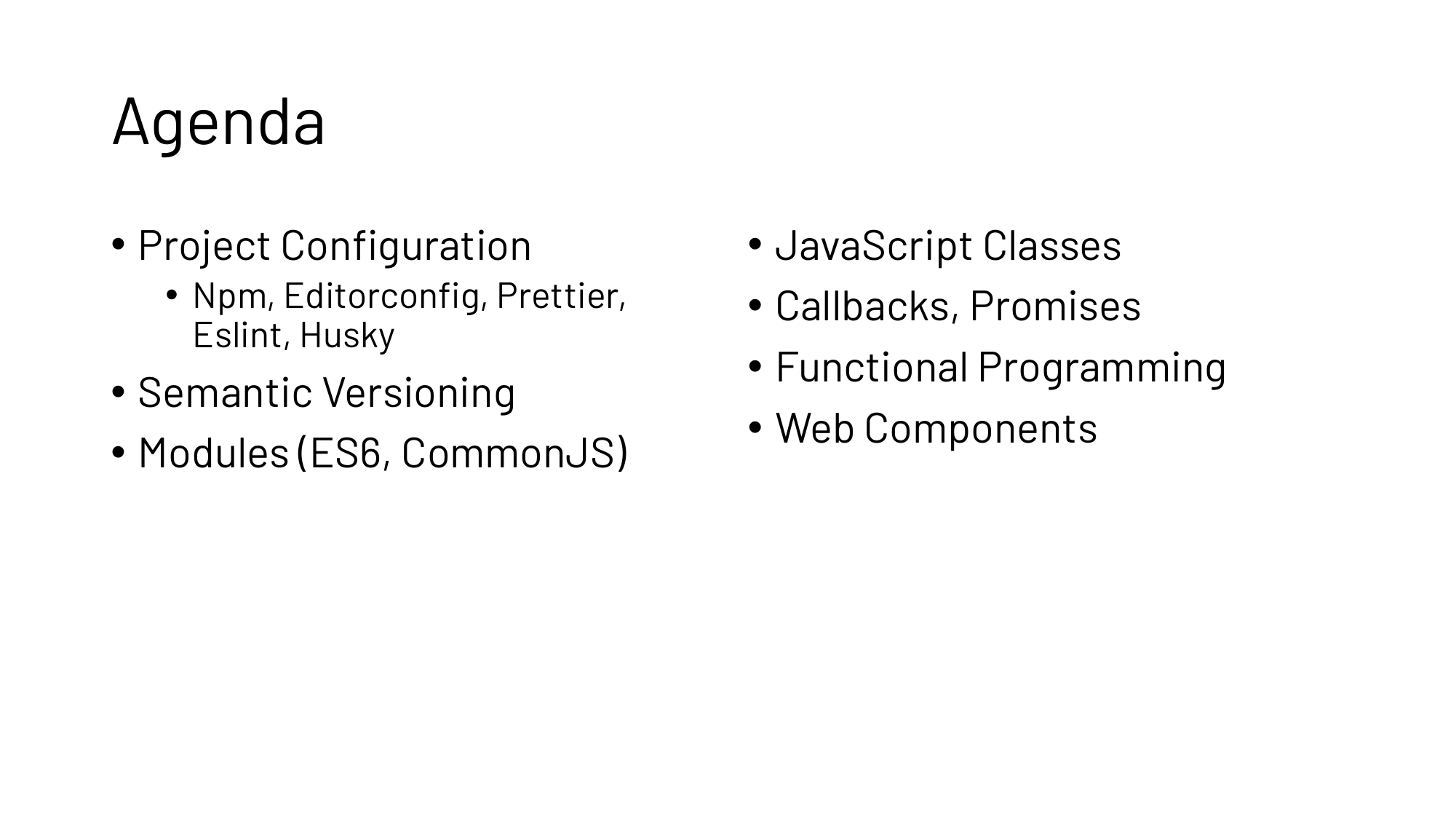

# Agenda
Project Configuration
Npm, Editorconfig, Prettier, Eslint, Husky
Semantic Versioning
Modules (ES6, CommonJS)

JavaScript Classes
Callbacks, Promises
Functional Programming
Web Components